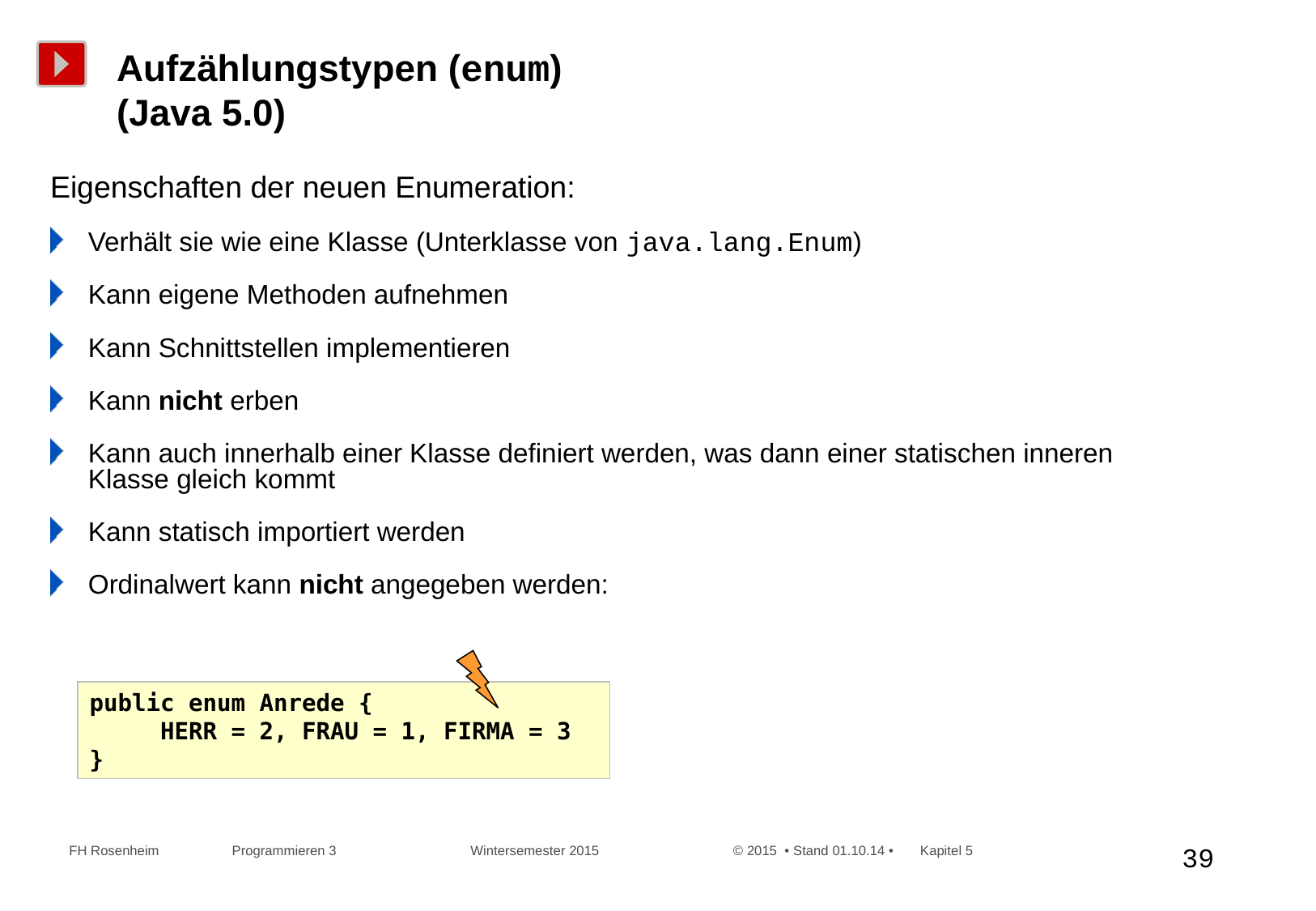

# Aufzählungstypen (enum) (Java 5.0)
Eigenschaften der neuen Enumeration:
Verhält sie wie eine Klasse (Unterklasse von java.lang.Enum)
Kann eigene Methoden aufnehmen
Kann Schnittstellen implementieren
Kann nicht erben
Kann auch innerhalb einer Klasse definiert werden, was dann einer statischen inneren Klasse gleich kommt
Kann statisch importiert werden
Ordinalwert kann nicht angegeben werden:

public enum Anrede {
     HERR = 2, FRAU = 1, FIRMA = 3
}
     FH Rosenheim                   Programmieren 3                                   Wintersemester 2015                                   © 2015  • Stand 01.10.14 •       Kapitel 5